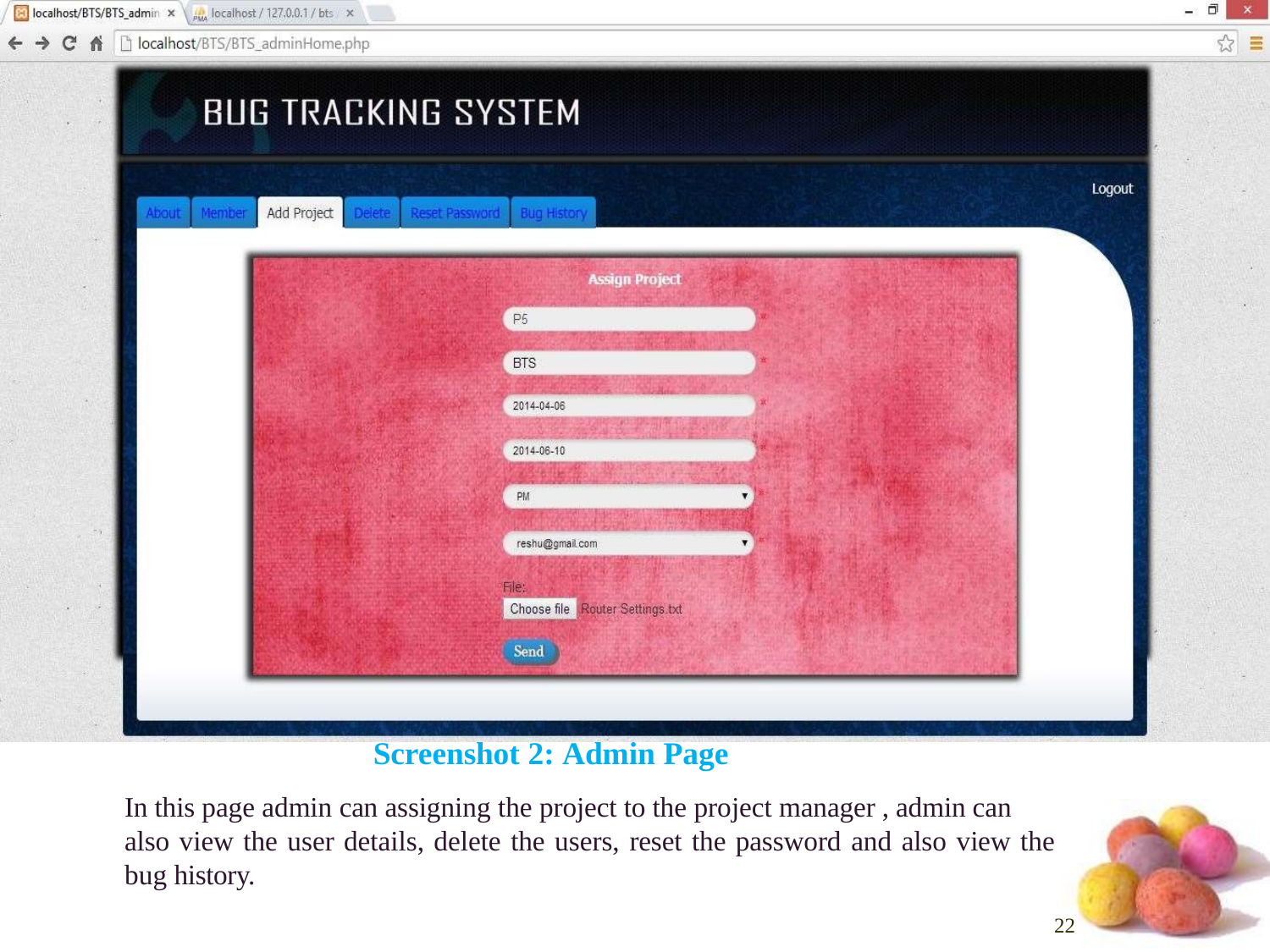

Screenshot 2: Admin Page
In this page admin can assigning the project to the project manager , admin can  also view the user details, delete the users, reset the password and also view the
bug history.
22